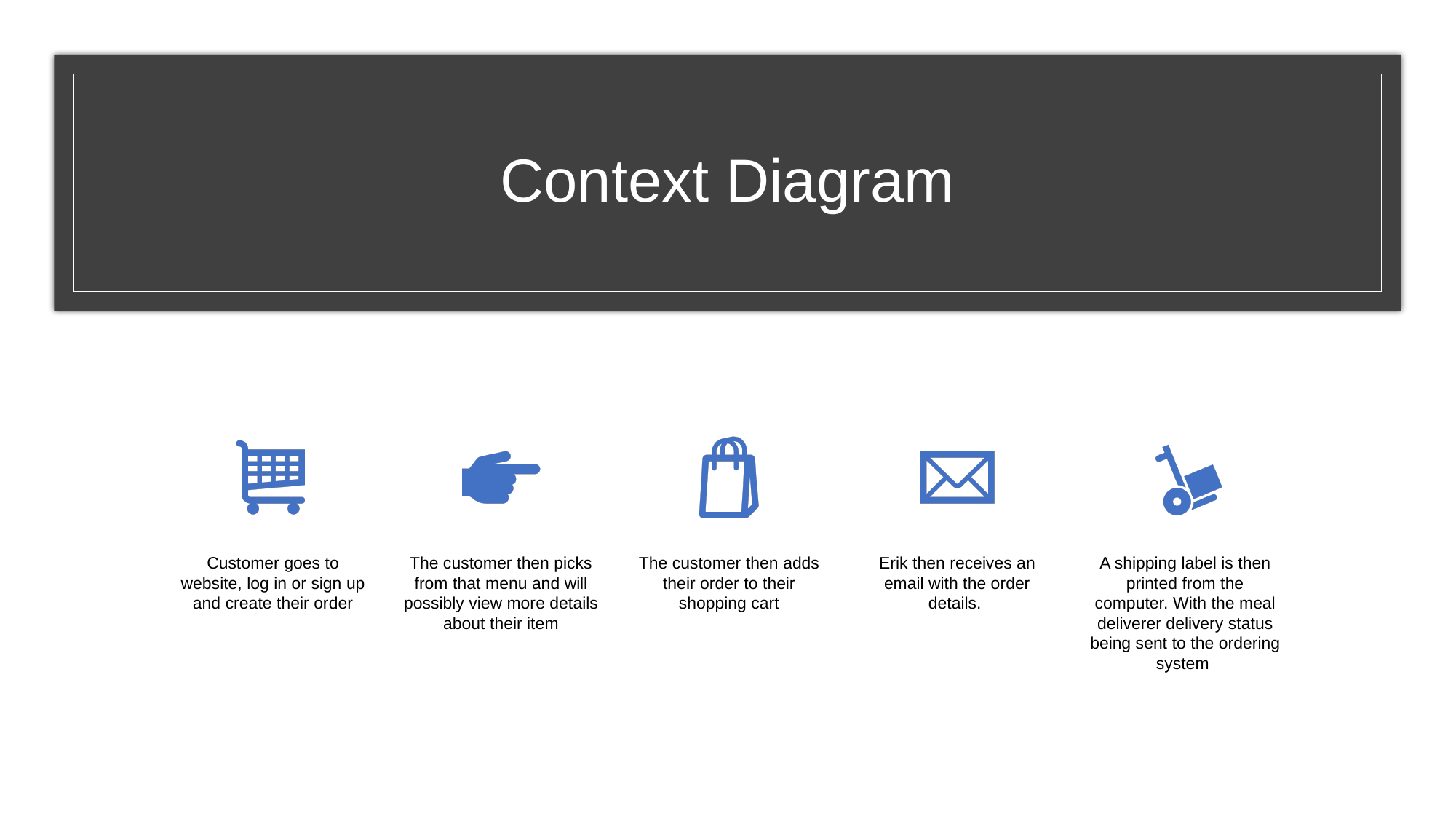

# Context Diagram
Customer goes to website, log in or sign up and create their order
The customer then picks from that menu and will possibly view more details about their item
The customer then adds their order to their shopping cart
Erik then receives an email with the order details.
A shipping label is then printed from the computer. With the meal deliverer delivery status being sent to the ordering system